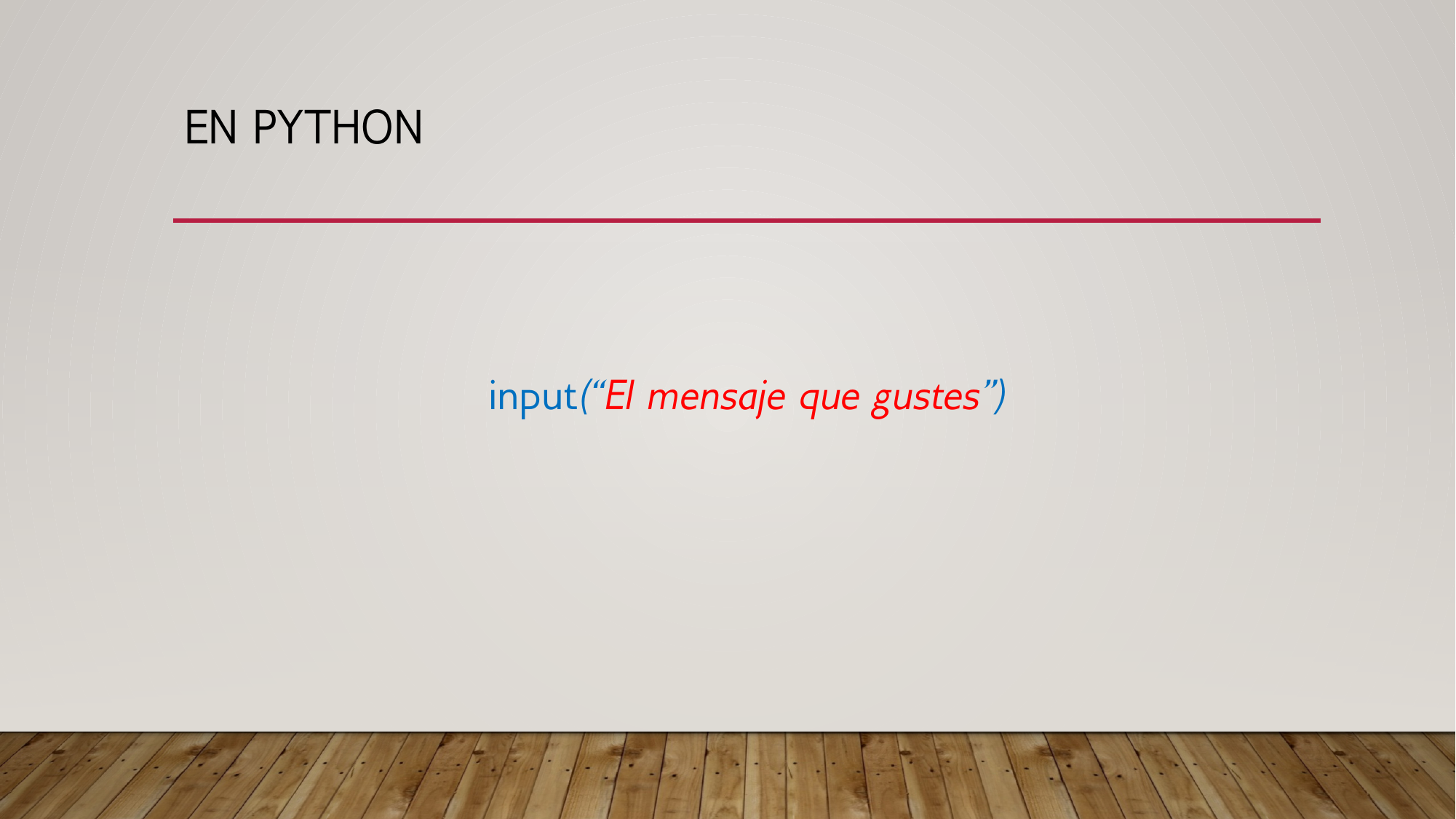

# En Python

input(“El mensaje que gustes”)